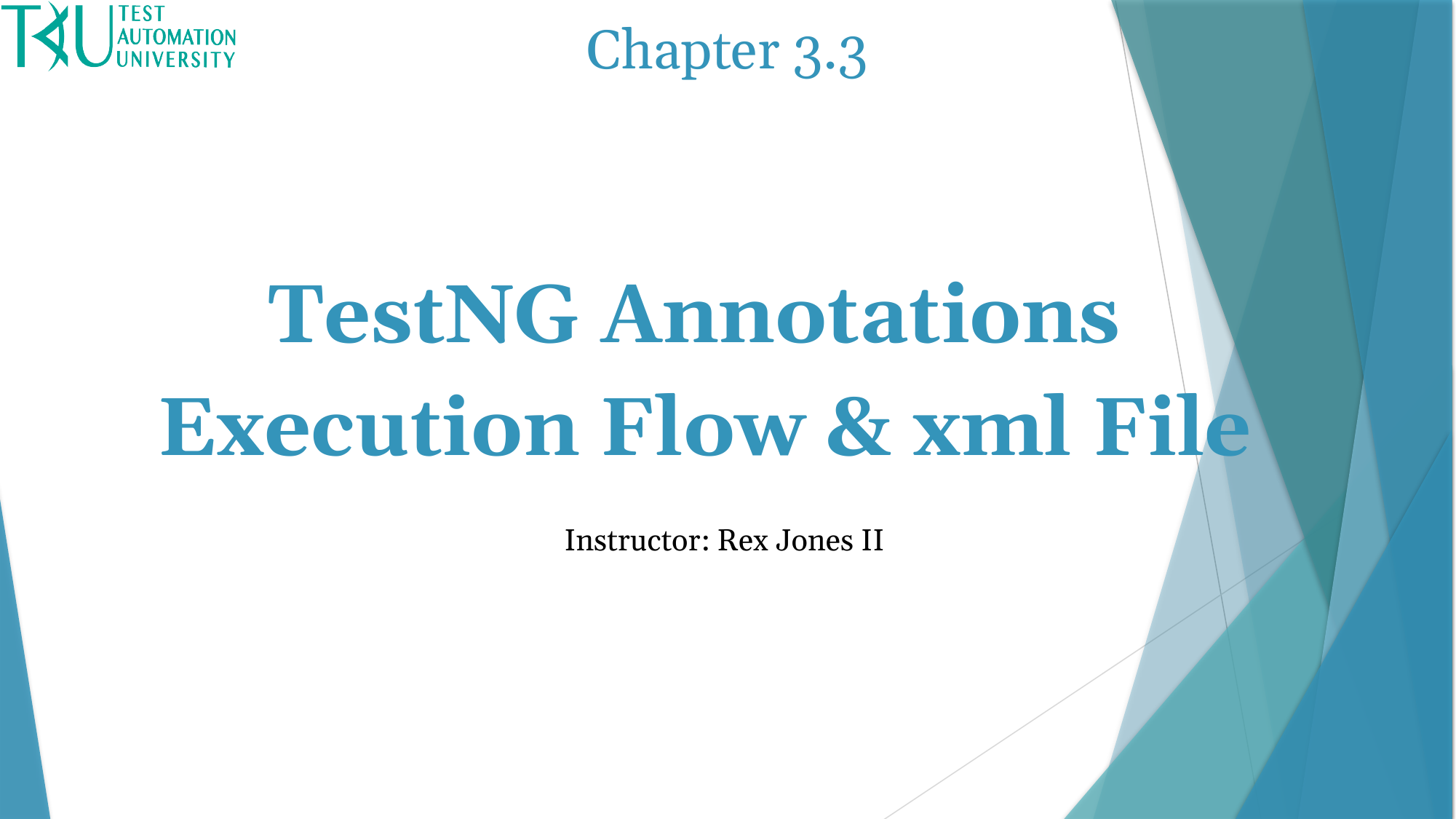

Chapter 3.3
TestNG Annotations
Execution Flow & xml File